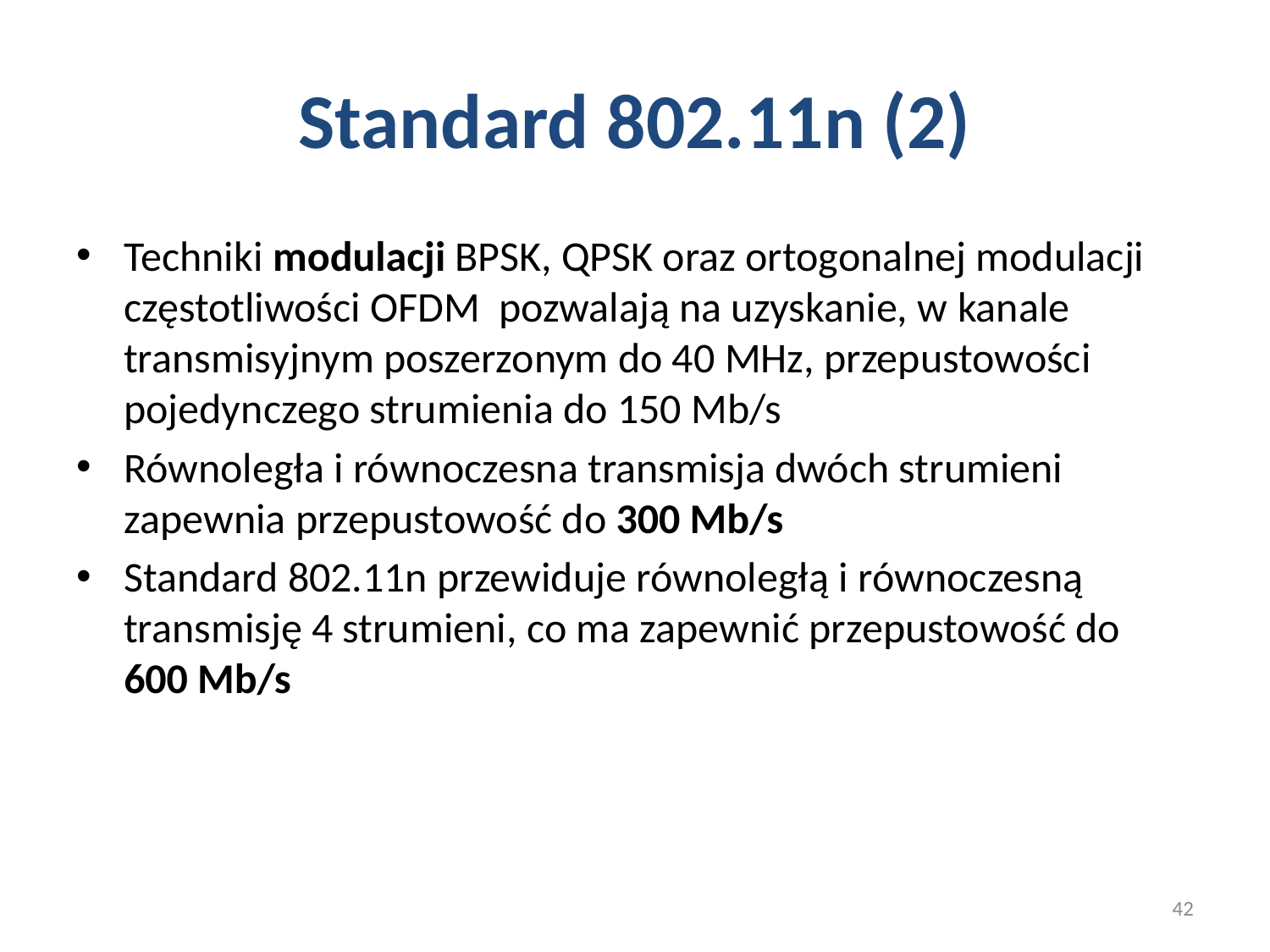

# Standard 802.11n (2)
Techniki modulacji BPSK, QPSK oraz ortogonalnej modulacji częstotliwości OFDM  pozwalają na uzyskanie, w kanale transmisyjnym poszerzonym do 40 MHz, przepustowości pojedynczego strumienia do 150 Mb/s
Równoległa i równoczesna transmisja dwóch strumieni zapewnia przepustowość do 300 Mb/s
Standard 802.11n przewiduje równoległą i równoczesną transmisję 4 strumieni, co ma zapewnić przepustowość do 600 Mb/s

42